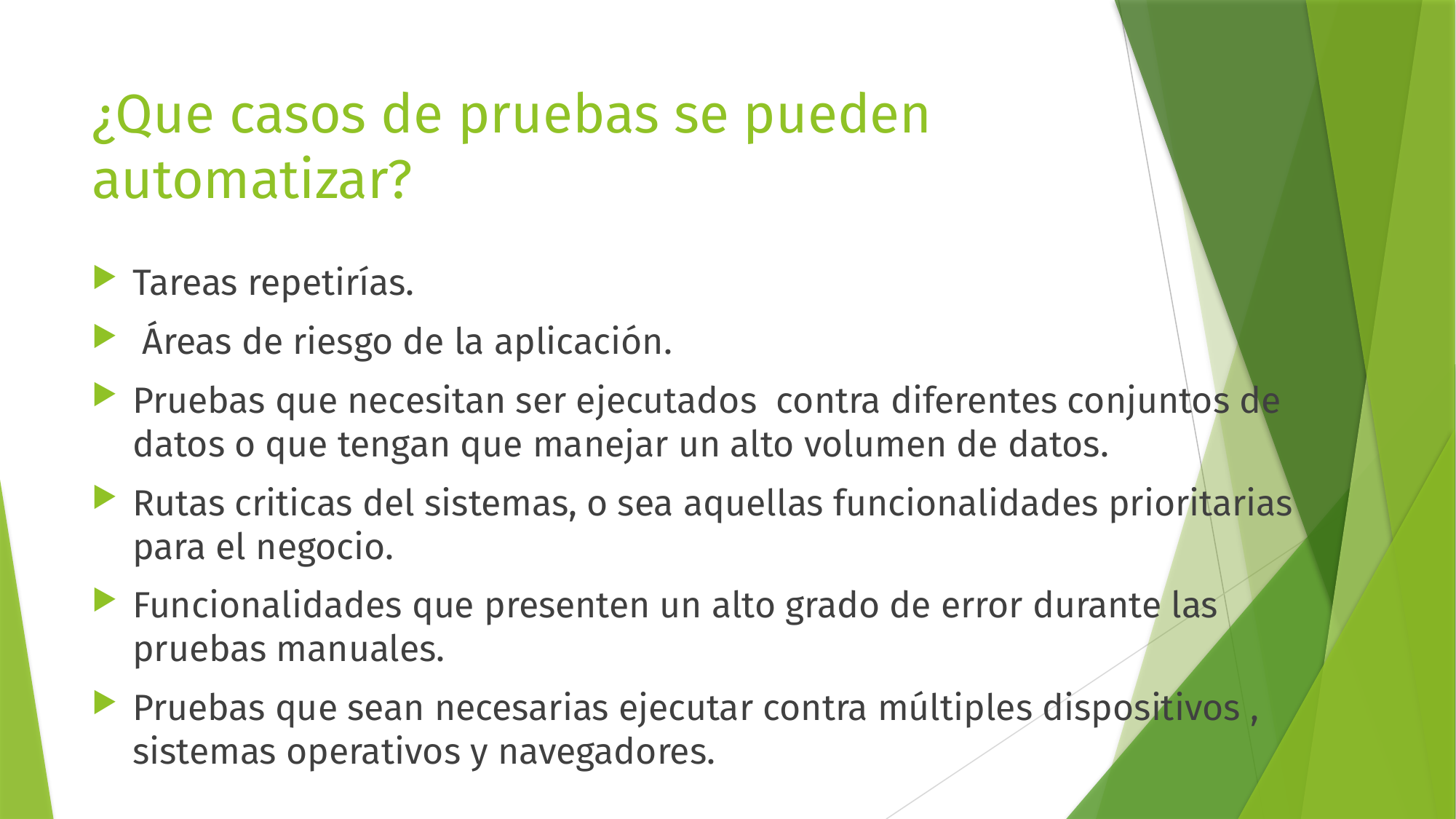

# ¿Que casos de pruebas se pueden automatizar?
Tareas repetirías.
 Áreas de riesgo de la aplicación.
Pruebas que necesitan ser ejecutados  contra diferentes conjuntos de datos o que tengan que manejar un alto volumen de datos.
Rutas criticas del sistemas, o sea aquellas funcionalidades prioritarias para el negocio.
Funcionalidades que presenten un alto grado de error durante las pruebas manuales.
Pruebas que sean necesarias ejecutar contra múltiples dispositivos , sistemas operativos y navegadores.